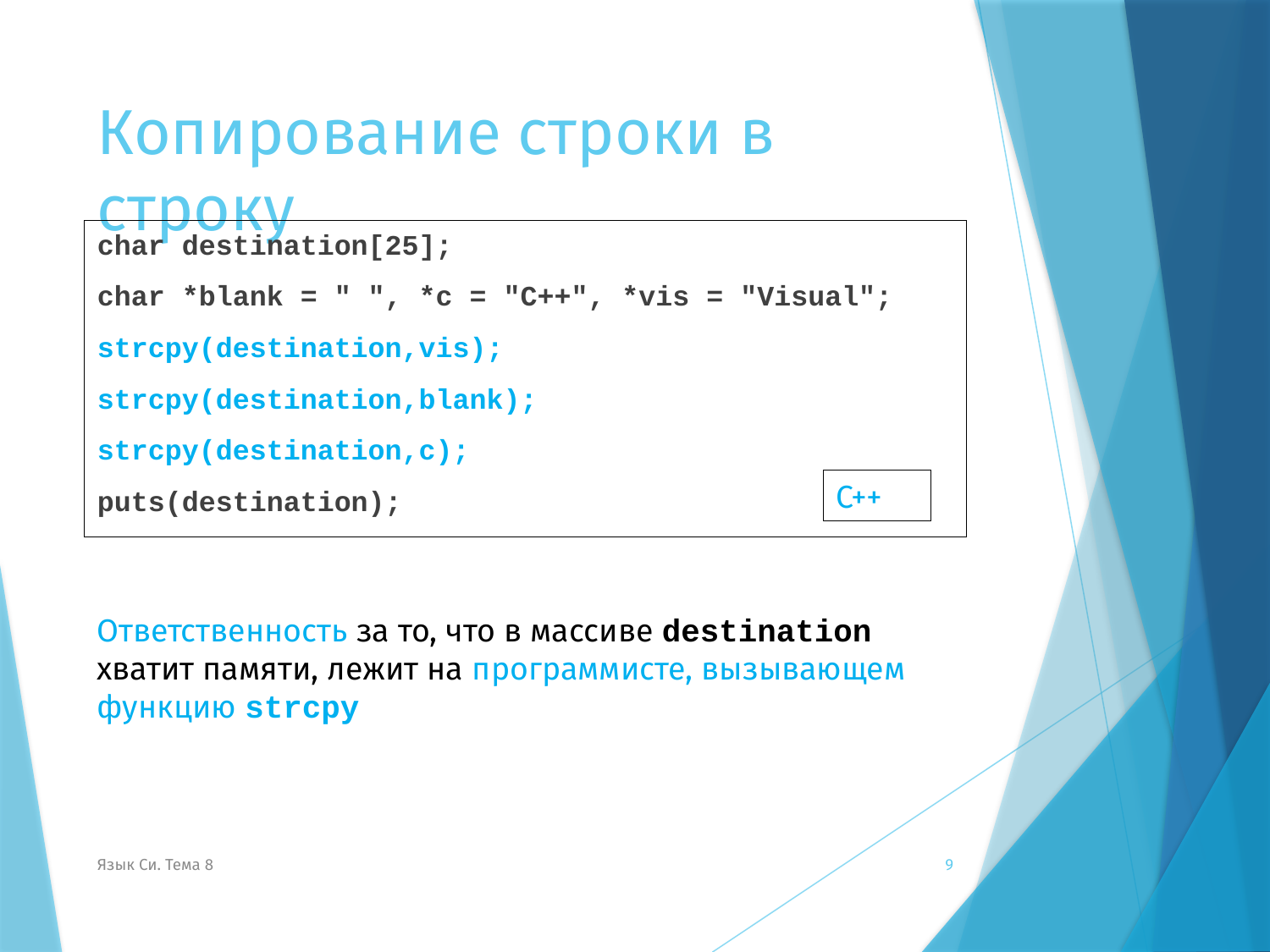

# Копирование строки в строку
char destination[25];
char *blank = " ", *c = "C++", *vis = "Visual";
strcpy(destination,vis);
strcpy(destination,blank);
strcpy(destination,c);
puts(destination);
C++
Ответственность за то, что в массиве destination хватит памяти, лежит на программисте, вызывающем функцию strcpy
Язык Си. Тема 8
9